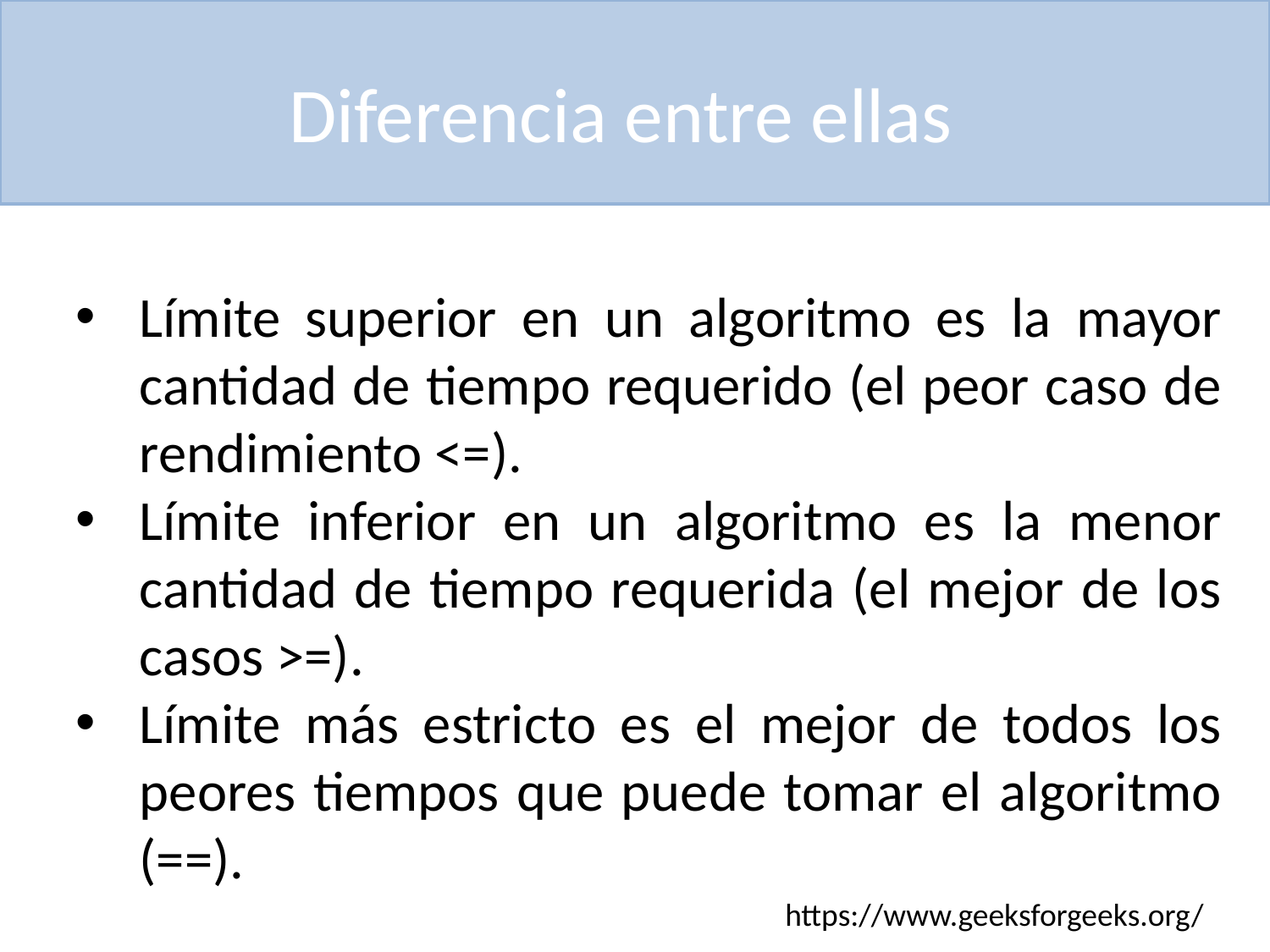

# Diferencia entre ellas
Límite superior en un algoritmo es la mayor cantidad de tiempo requerido (el peor caso de rendimiento <=).
Límite inferior en un algoritmo es la menor cantidad de tiempo requerida (el mejor de los casos >=).
Límite más estricto es el mejor de todos los peores tiempos que puede tomar el algoritmo (==).
https://www.geeksforgeeks.org/